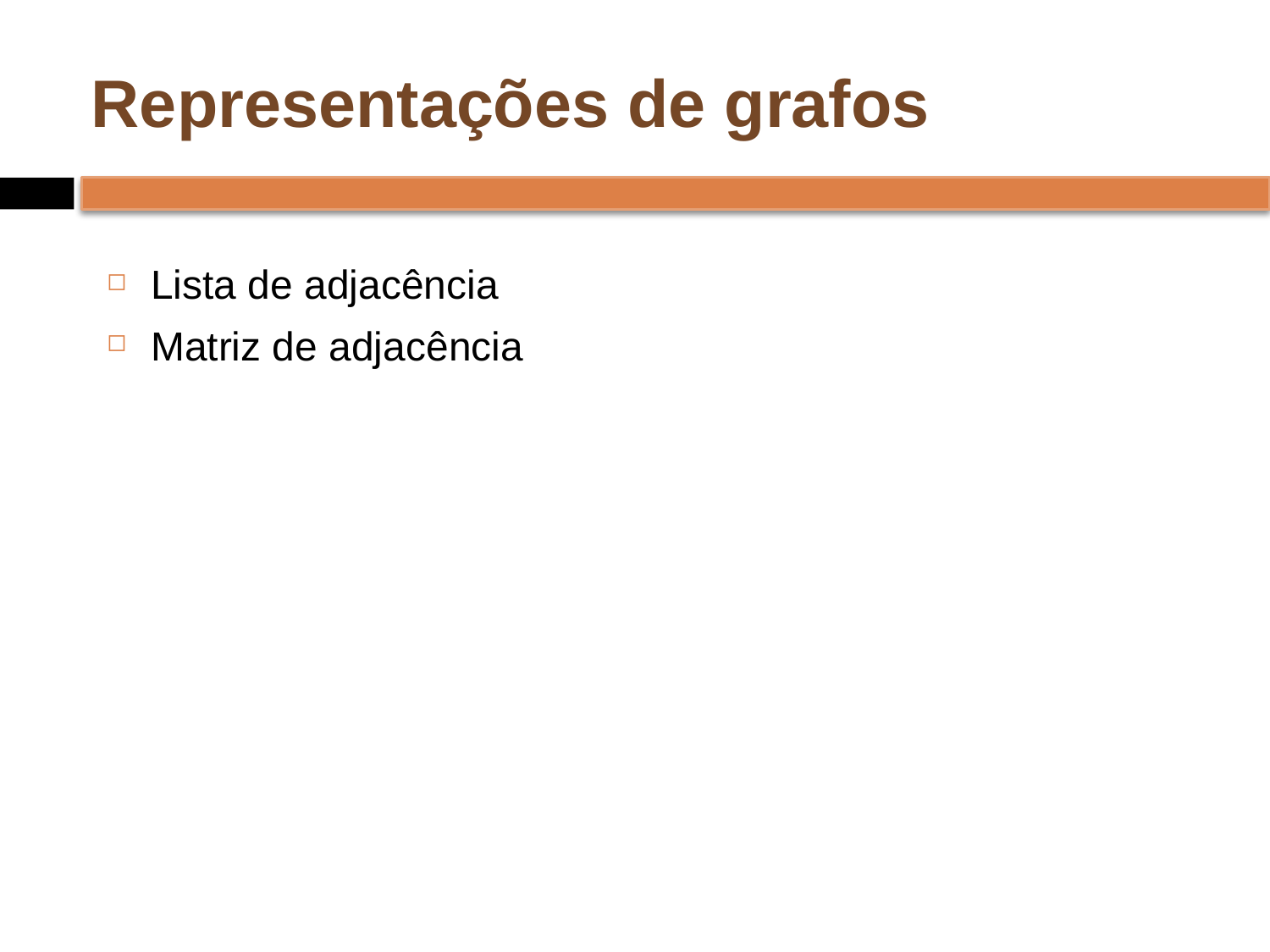

# Representações de grafos
Lista de adjacência
Matriz de adjacência
46